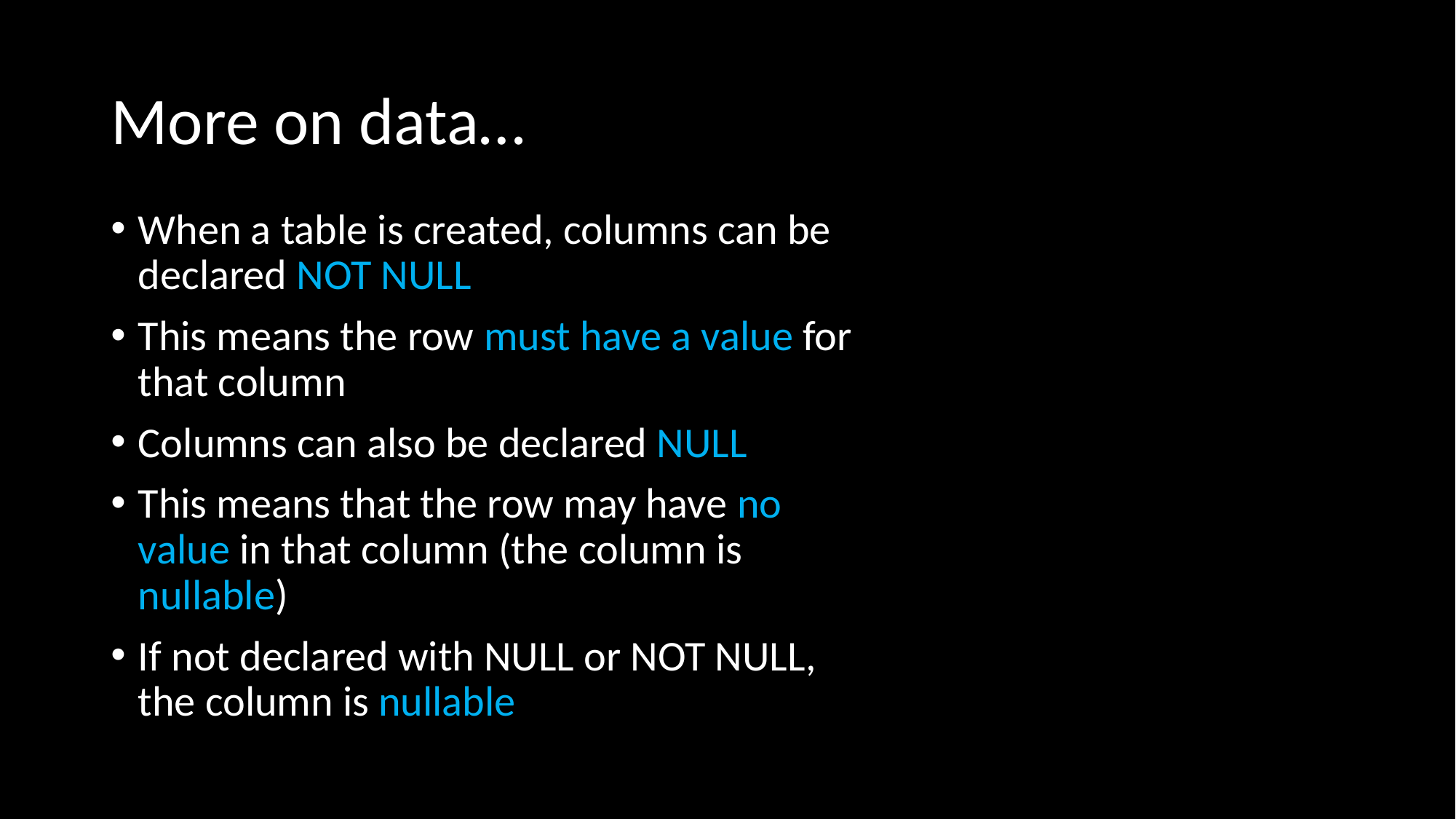

# More on data…
When a table is created, columns can be declared NOT NULL
This means the row must have a value for that column
Columns can also be declared NULL
This means that the row may have no value in that column (the column is nullable)
If not declared with NULL or NOT NULL, the column is nullable